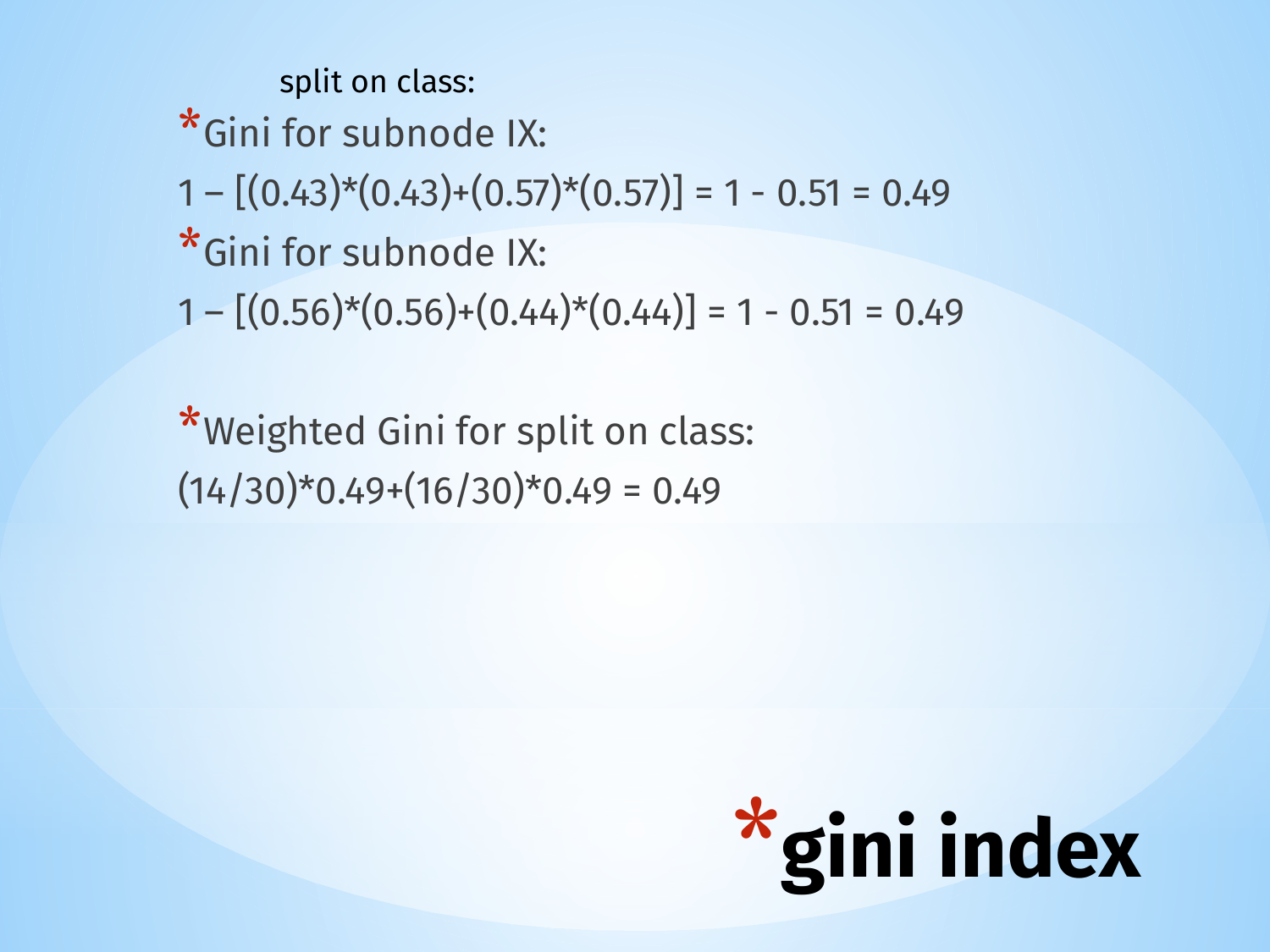

split on class:
Gini for subnode IX:
1 – [(0.43)*(0.43)+(0.57)*(0.57)] = 1 - 0.51 = 0.49
Gini for subnode IX:
1 – [(0.56)*(0.56)+(0.44)*(0.44)] = 1 - 0.51 = 0.49

Weighted Gini for split on class:
(14/30)*0.49+(16/30)*0.49 = 0.49
# gini index